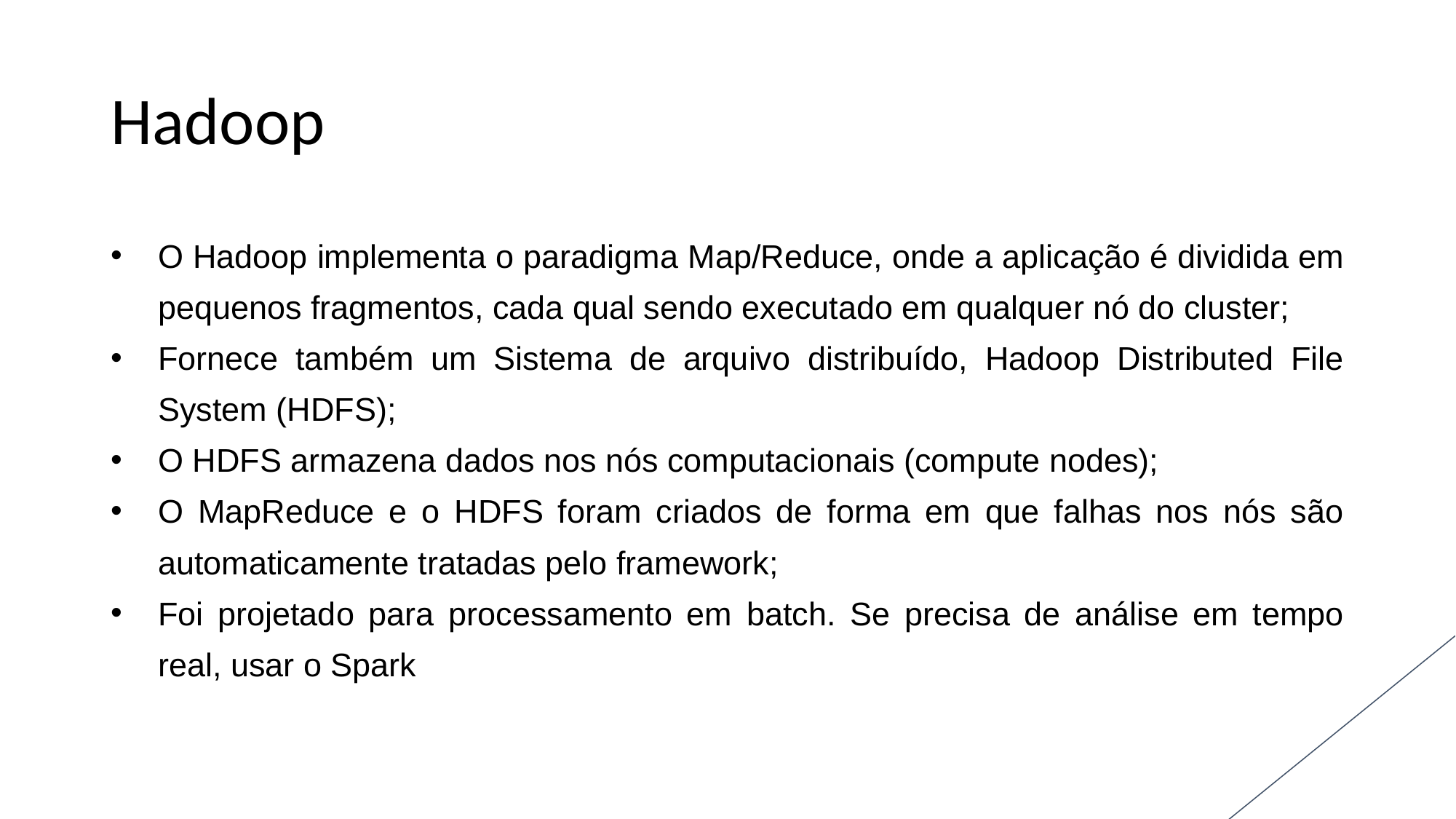

# Hadoop
O Hadoop implementa o paradigma Map/Reduce, onde a aplicação é dividida em pequenos fragmentos, cada qual sendo executado em qualquer nó do cluster;
Fornece também um Sistema de arquivo distribuído, Hadoop Distributed File System (HDFS);
O HDFS armazena dados nos nós computacionais (compute nodes);
O MapReduce e o HDFS foram criados de forma em que falhas nos nós são automaticamente tratadas pelo framework;
Foi projetado para processamento em batch. Se precisa de análise em tempo real, usar o Spark